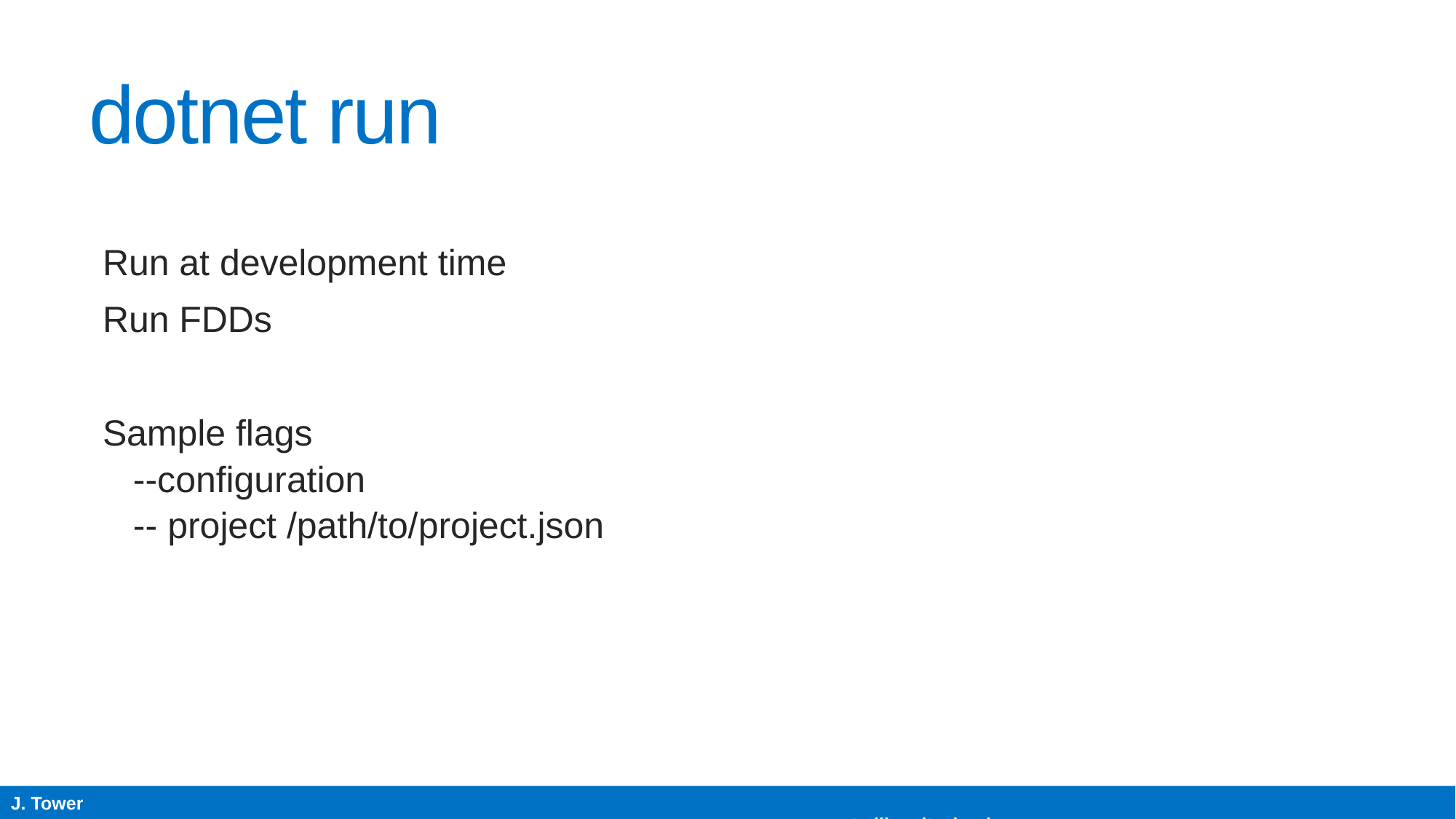

# dotnet run
Run at development time
Run FDDs

Sample flags
--configuration
-- project /path/to/project.json